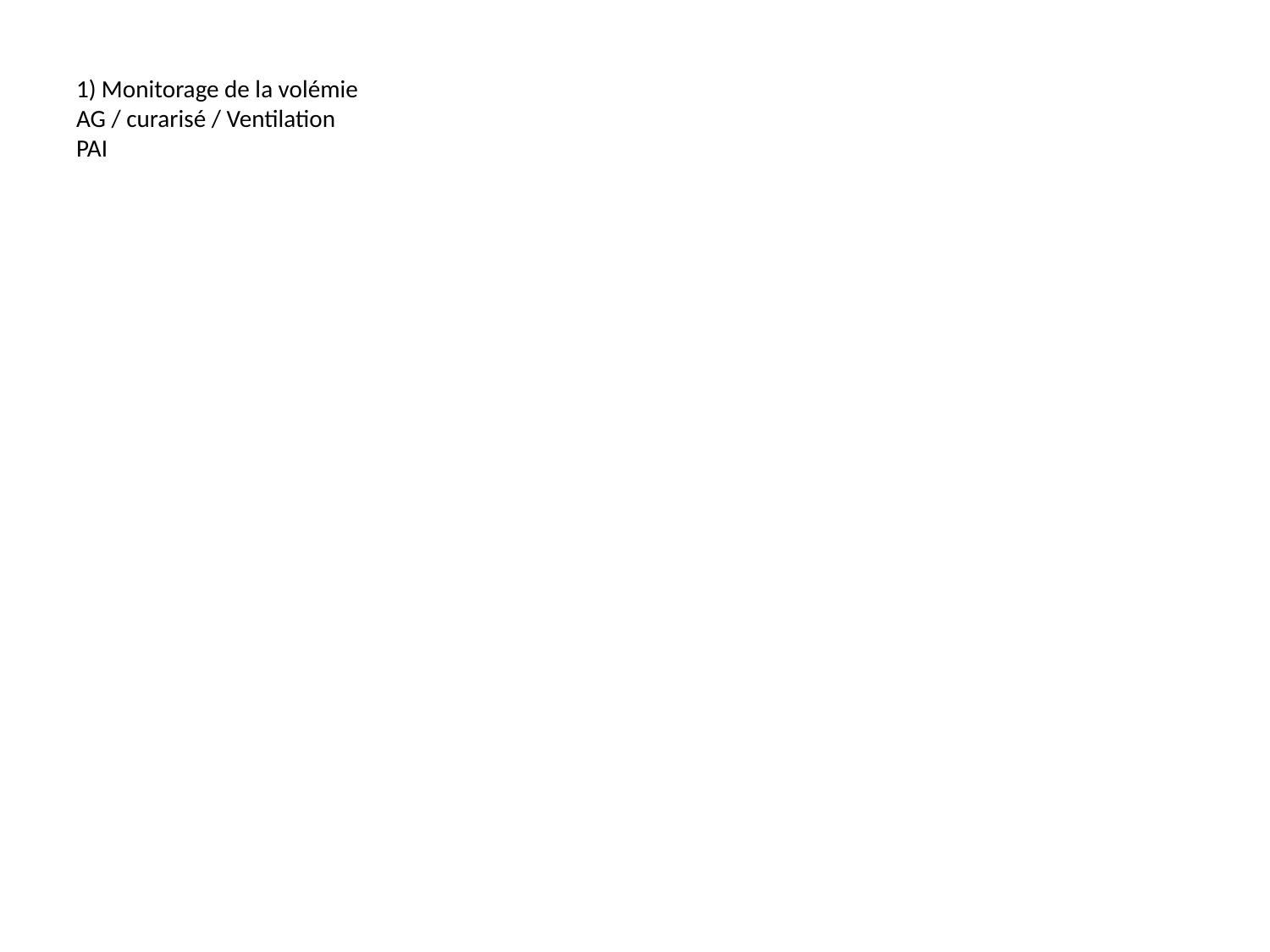

# 1) Monitorage de la volémie AG / curarisé / Ventilation PAI